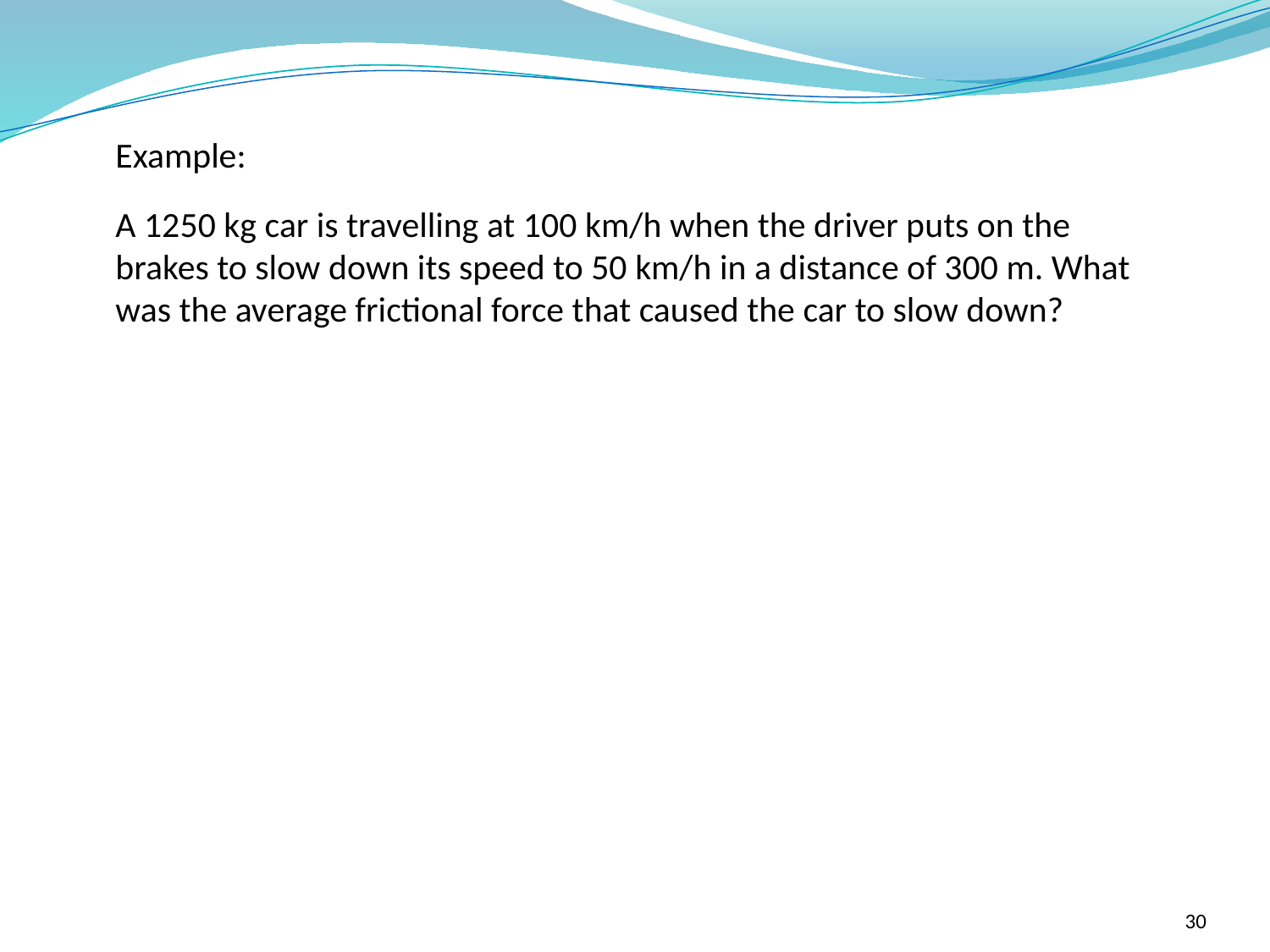

Example:

A 1250 kg car is travelling at 100 km/h when the driver puts on the brakes to slow down its speed to 50 km/h in a distance of 300 m. What was the average frictional force that caused the car to slow down?
30